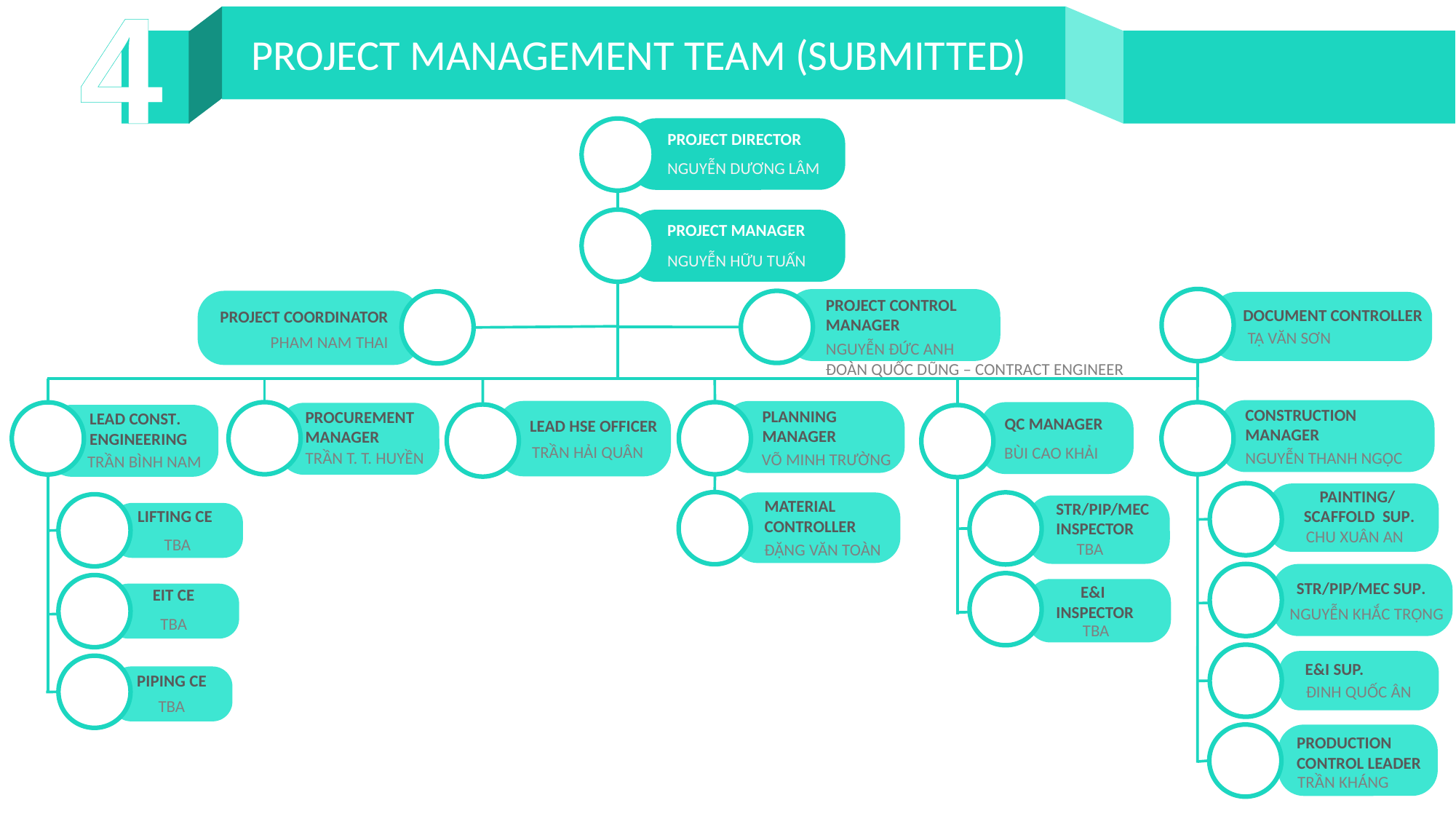

4
PROJECT MANAGEMENT TEAM (SUBMITTED)

PROJECT DIRECTOR
NGUYỄN DƯƠNG LÂM

PROJECT MANAGER
NGUYỄN HỮU TUẤN
PROJECT CONTROL
MANAGER

NGUYỄN ĐỨC ANH
ĐOÀN QUỐC DŨNG – CONTRACT ENGINEER

PROJECT COORDINATOR
PHAM NAM THAI

DOCUMENT CONTROLLER
TẠ VĂN SƠN
CONSTRUCTION
MANAGER

PLANNING
MANAGER

LEAD HSE OFFICER
TRẦN HẢI QUÂN
PROCUREMENT
MANAGER

TRẦN T. T. HUYỀN

LEAD CONST.
ENGINEERING

TRẦN BÌNH NAM

QC MANAGER
BÙI CAO KHẢI
NGUYỄN THANH NGỌC
VÕ MINH TRƯỜNG
PAINTING/
 SCAFFOLD  SUP.

CHU XUÂN AN

MATERIAL
CONTROLLER

ĐẶNG VĂN TOÀN

STR/PIP/MEC
INSPECTOR

TBA

LIFTING CE

TBA

STR/PIP/MEC SUP.
NGUYỄN KHẮC TRỌNG

E&I
INSPECTOR

TBA
EIT CE

TBA

E&I SUP.
ĐINH QUỐC ÂN

PIPING CE

TBA

PRODUCTION
CONTROL LEADER
TRẦN KHÁNG